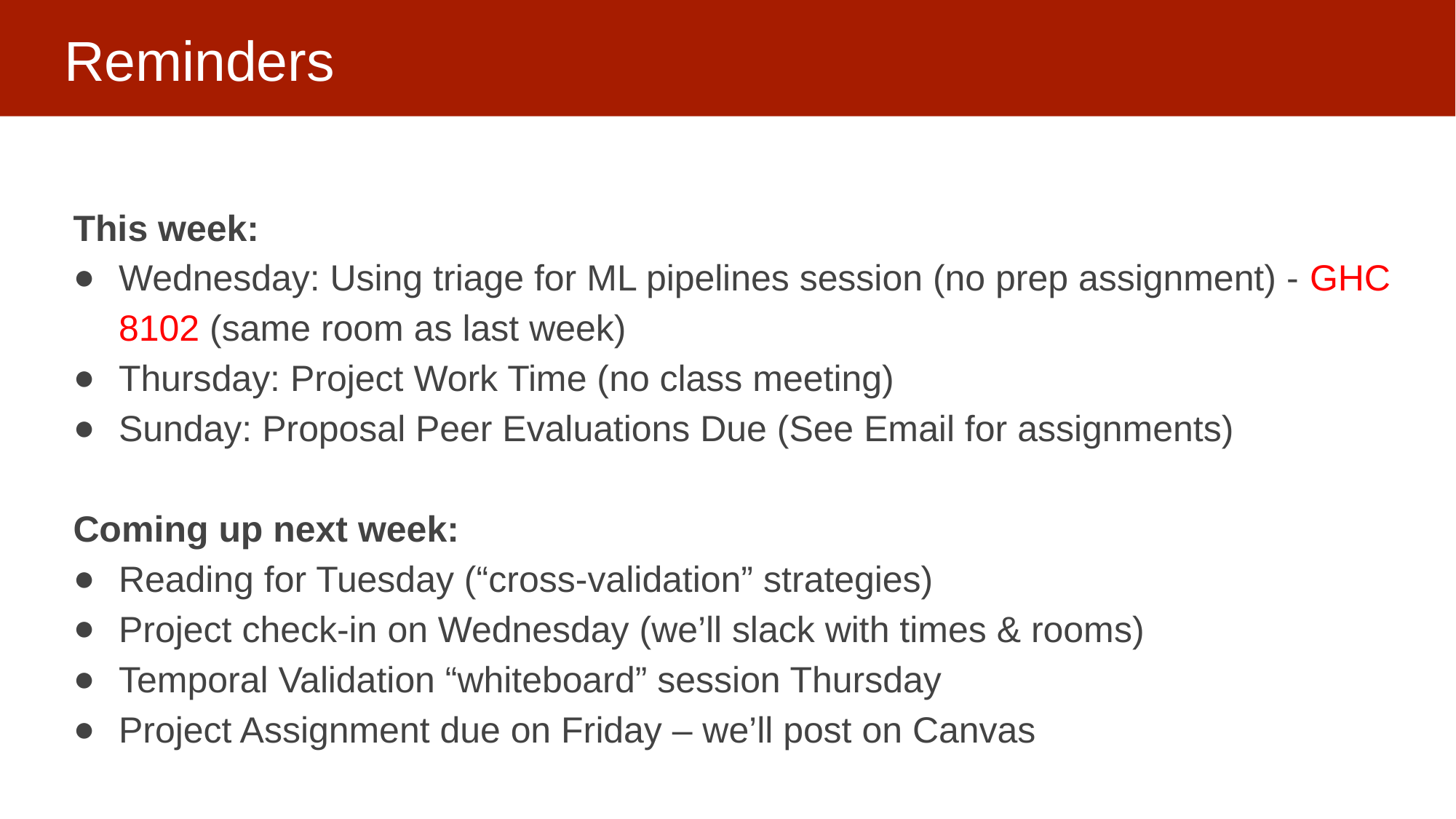

# Reminders
This week:
Wednesday: Using triage for ML pipelines session (no prep assignment) - GHC 8102 (same room as last week)
Thursday: Project Work Time (no class meeting)
Sunday: Proposal Peer Evaluations Due (See Email for assignments)

Coming up next week:
Reading for Tuesday (“cross-validation” strategies)
Project check-in on Wednesday (we’ll slack with times & rooms)
Temporal Validation “whiteboard” session Thursday
Project Assignment due on Friday – we’ll post on Canvas